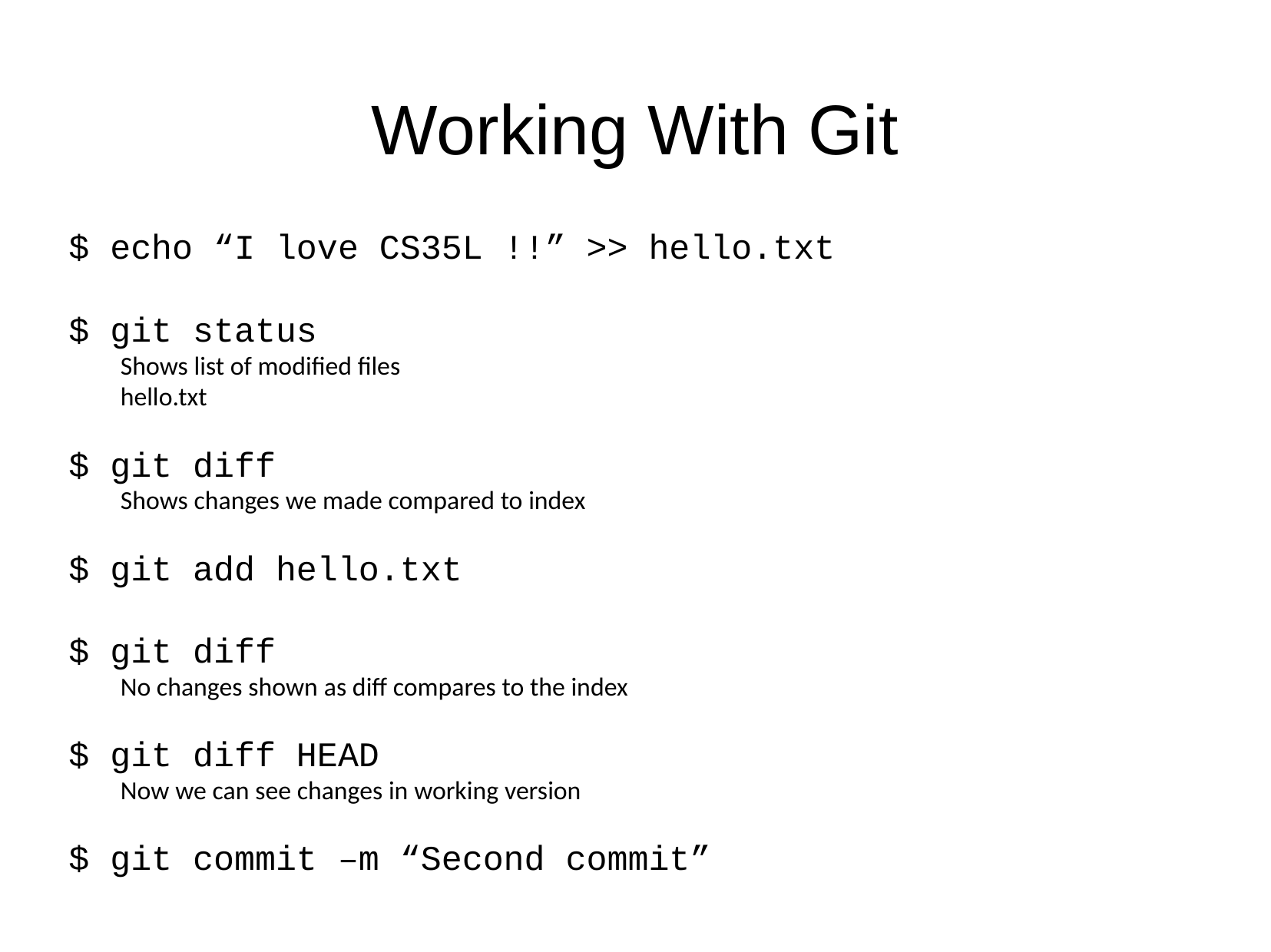

# Working With Git
$ echo “I love CS35L !!” >> hello.txt

$ git status
Shows list of modified files
hello.txt

$ git diff
Shows changes we made compared to index

$ git add hello.txt

$ git diff
No changes shown as diff compares to the index

$ git diff HEAD
Now we can see changes in working version

$ git commit –m “Second commit”